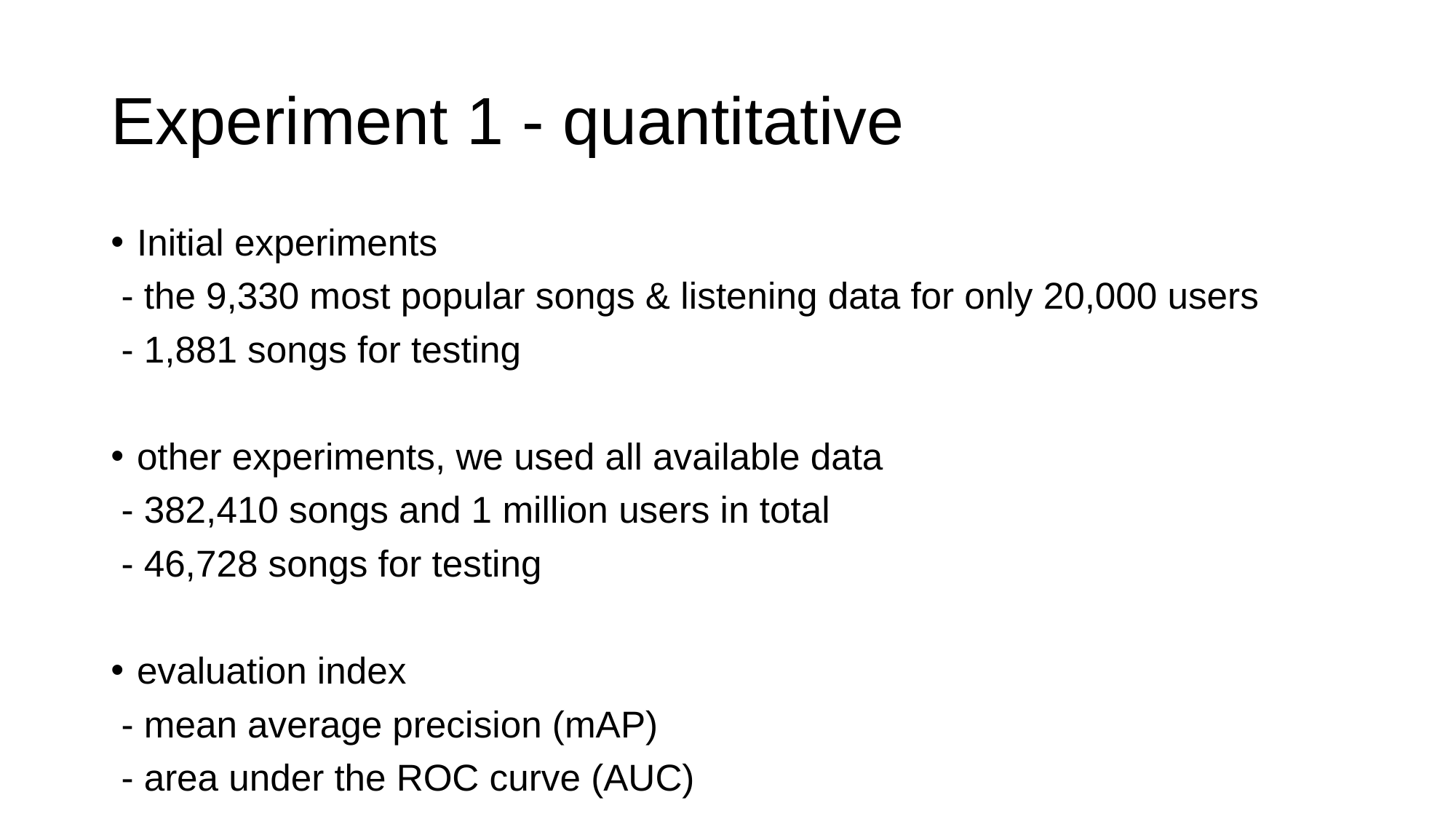

# Experiment 1 - quantitative
Initial experiments
 - the 9,330 most popular songs & listening data for only 20,000 users
 - 1,881 songs for testing

other experiments, we used all available data
 - 382,410 songs and 1 million users in total
 - 46,728 songs for testing

evaluation index
 - mean average precision (mAP)
 - area under the ROC curve (AUC)